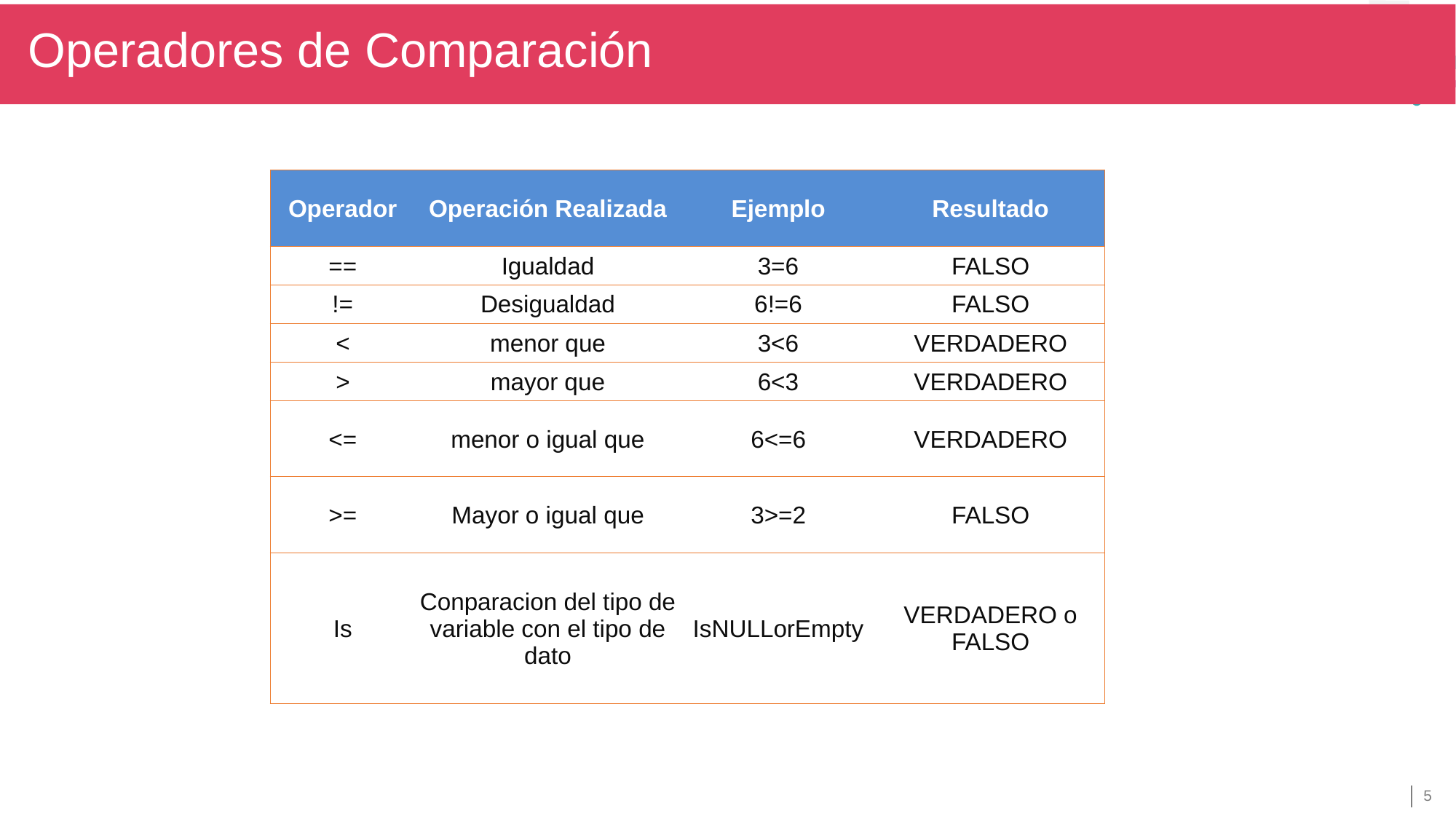

Operadores de Comparación
TÍTULO SECCIÓN
TÍTULO
| Operador | Operación Realizada | Ejemplo | Resultado |
| --- | --- | --- | --- |
| == | Igualdad | 3=6 | FALSO |
| != | Desigualdad | 6!=6 | FALSO |
| < | menor que | 3<6 | VERDADERO |
| > | mayor que | 6<3 | VERDADERO |
| <= | menor o igual que | 6<=6 | VERDADERO |
| >= | Mayor o igual que | 3>=2 | FALSO |
| Is | Conparacion del tipo de variable con el tipo de dato | IsNULLorEmpty | VERDADERO o FALSO |